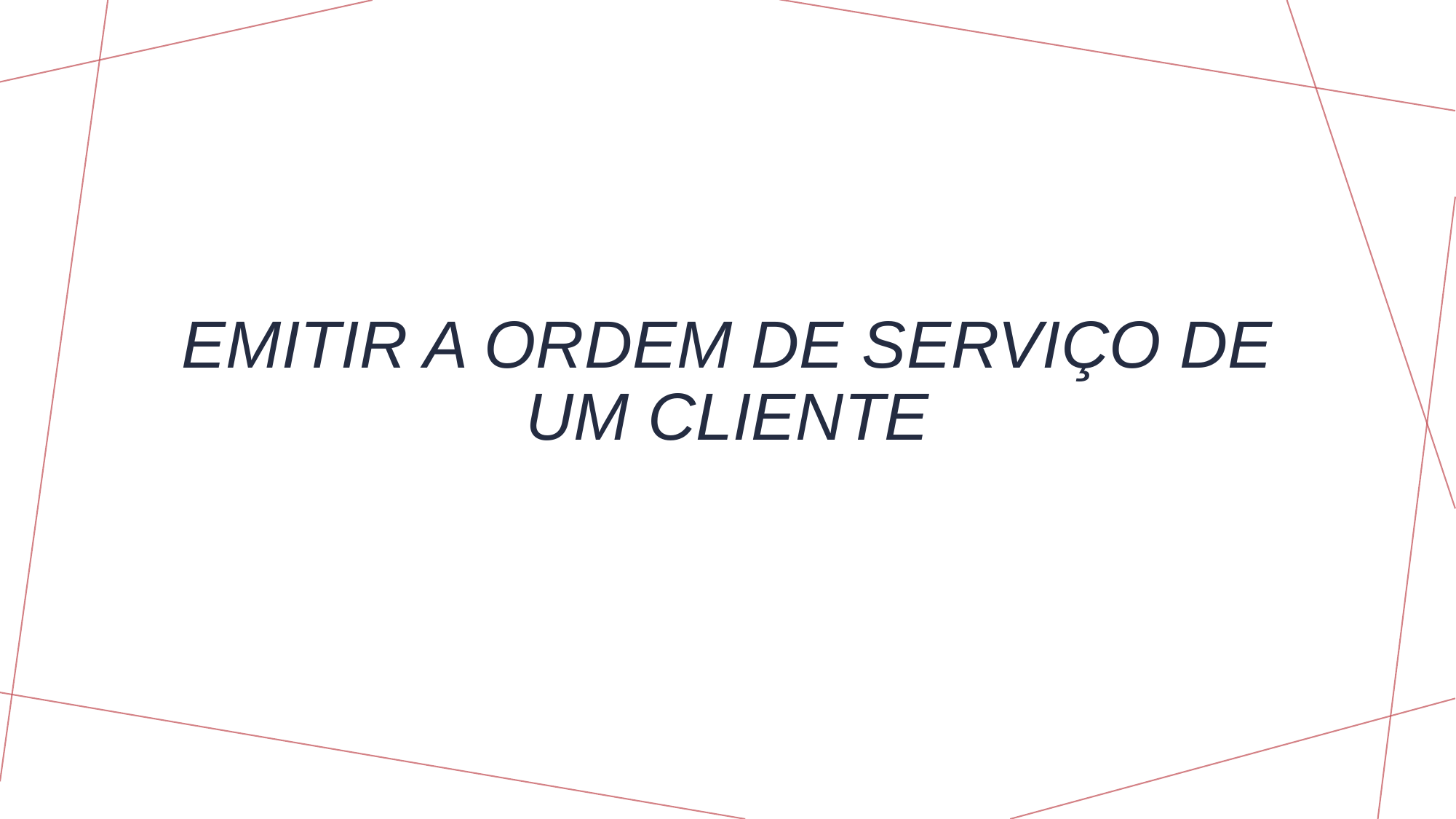

# Emitir a ordem de serviço de um cliente